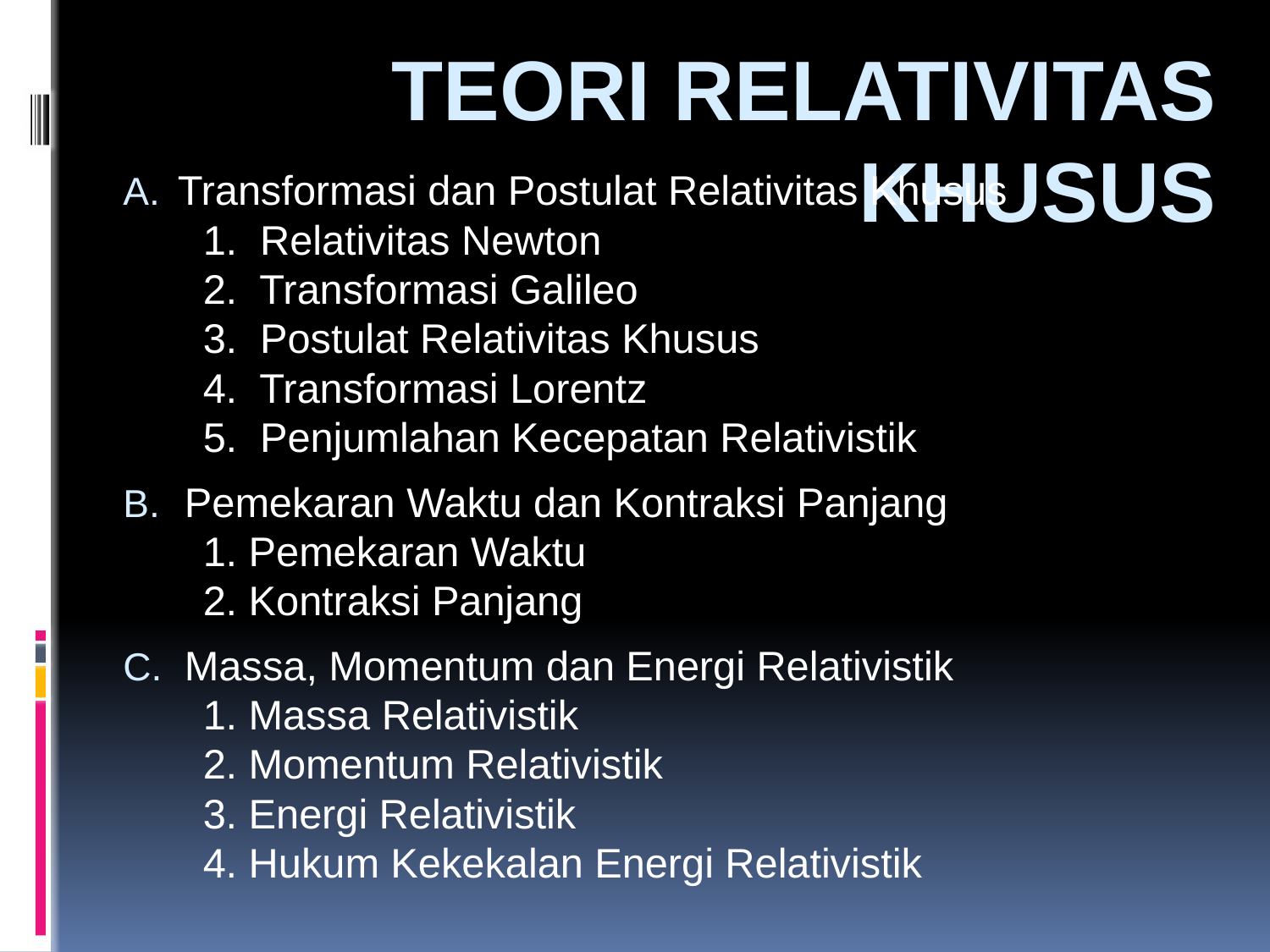

# TEORI RELATIVITAS KHUSUS
Transformasi dan Postulat Relativitas Khusus
       1.  Relativitas Newton
       2.  Transformasi Galileo
       3.  Postulat Relativitas Khusus
       4.  Transformasi Lorentz
       5.  Penjumlahan Kecepatan Relativistik
Pemekaran Waktu dan Kontraksi Panjang
       1. Pemekaran Waktu
       2. Kontraksi Panjang
Massa, Momentum dan Energi Relativistik
       1. Massa Relativistik
       2. Momentum Relativistik
       3. Energi Relativistik
       4. Hukum Kekekalan Energi Relativistik